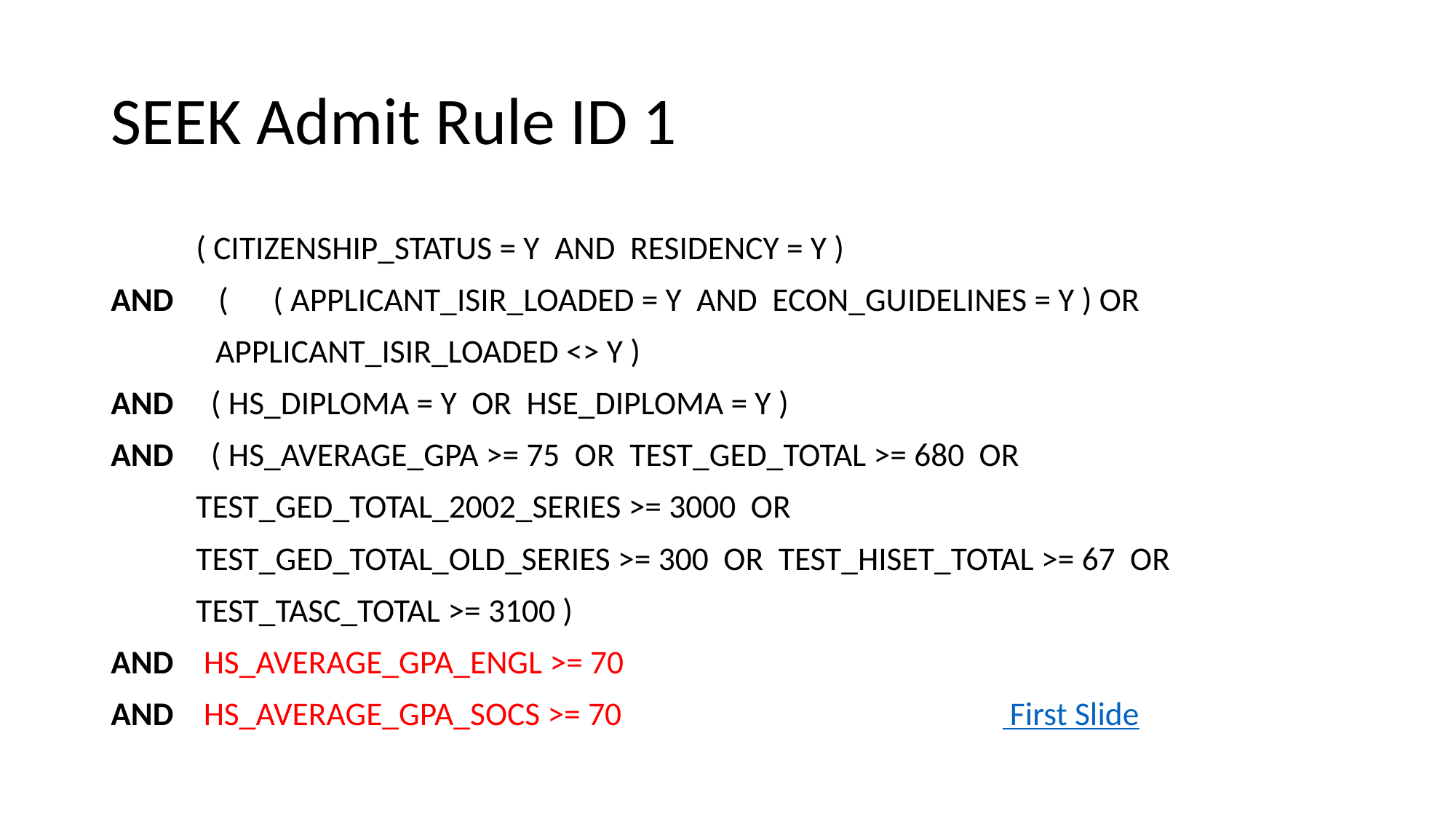

# SEEK Admit Rule ID 1
	( CITIZENSHIP_STATUS = Y  AND  RESIDENCY = Y )
AND      (      ( APPLICANT_ISIR_LOADED = Y  AND  ECON_GUIDELINES = Y ) OR
              APPLICANT_ISIR_LOADED <> Y )
AND     ( HS_DIPLOMA = Y  OR  HSE_DIPLOMA = Y )
AND     ( HS_AVERAGE_GPA >= 75  OR  TEST_GED_TOTAL >= 680  OR
	TEST_GED_TOTAL_2002_SERIES >= 3000  OR
	TEST_GED_TOTAL_OLD_SERIES >= 300  OR  TEST_HISET_TOTAL >= 67  OR
	TEST_TASC_TOTAL >= 3100 )
AND    HS_AVERAGE_GPA_ENGL >= 70
AND    HS_AVERAGE_GPA_SOCS >= 70                                                    First Slide